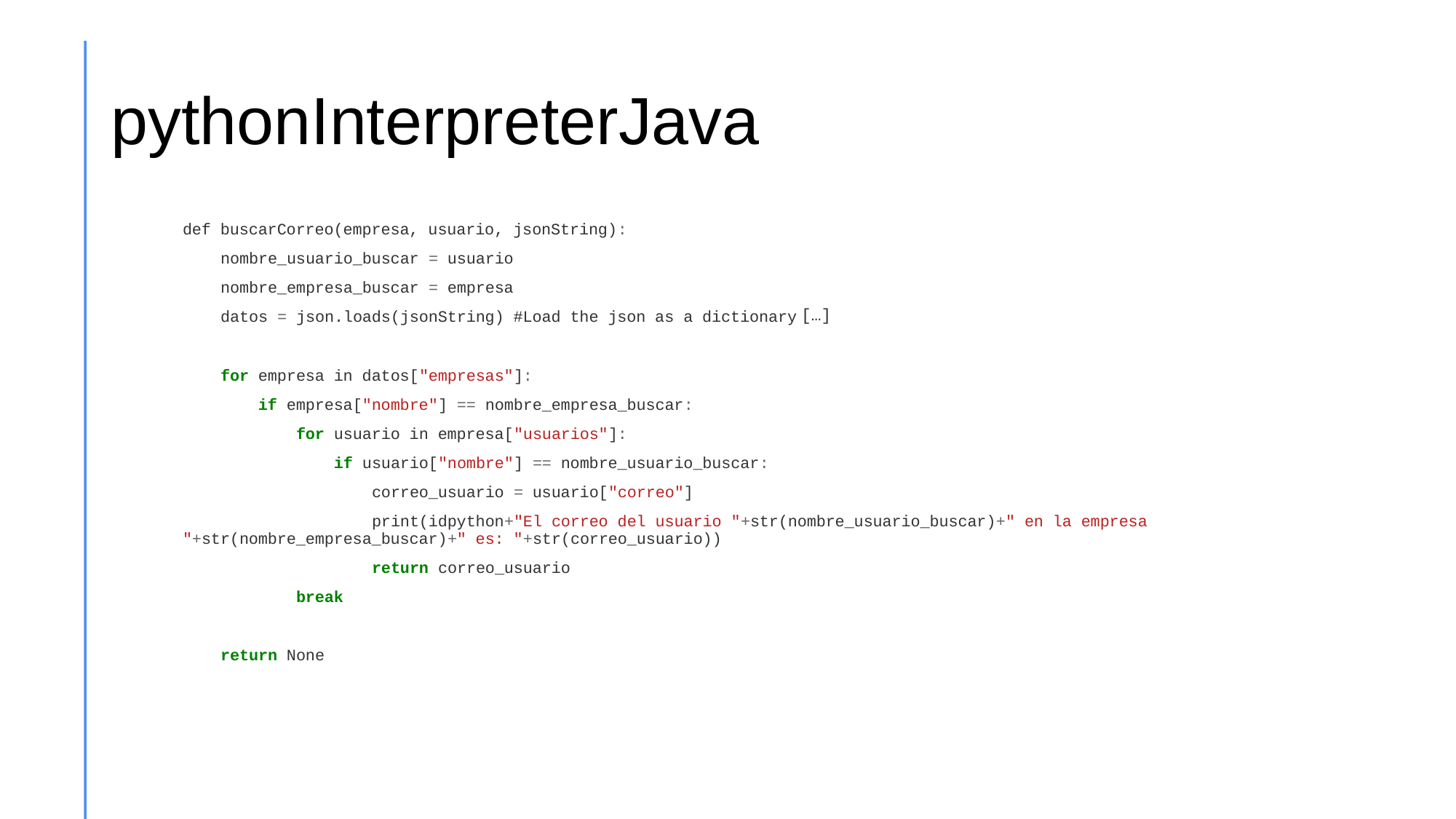

# pythonInterpreterJava
def buscarCorreo(empresa, usuario, jsonString):
    nombre_usuario_buscar = usuario
    nombre_empresa_buscar = empresa
    datos = json.loads(jsonString) #Load the json as a dictionary

    for empresa in datos["empresas"]:
        if empresa["nombre"] == nombre_empresa_buscar:
            for usuario in empresa["usuarios"]:
                if usuario["nombre"] == nombre_usuario_buscar:
                    correo_usuario = usuario["correo"]
                    print(idpython+"El correo del usuario "+str(nombre_usuario_buscar)+" en la empresa "+str(nombre_empresa_buscar)+" es: "+str(correo_usuario))
                    return correo_usuario
            break

    return None
[…]